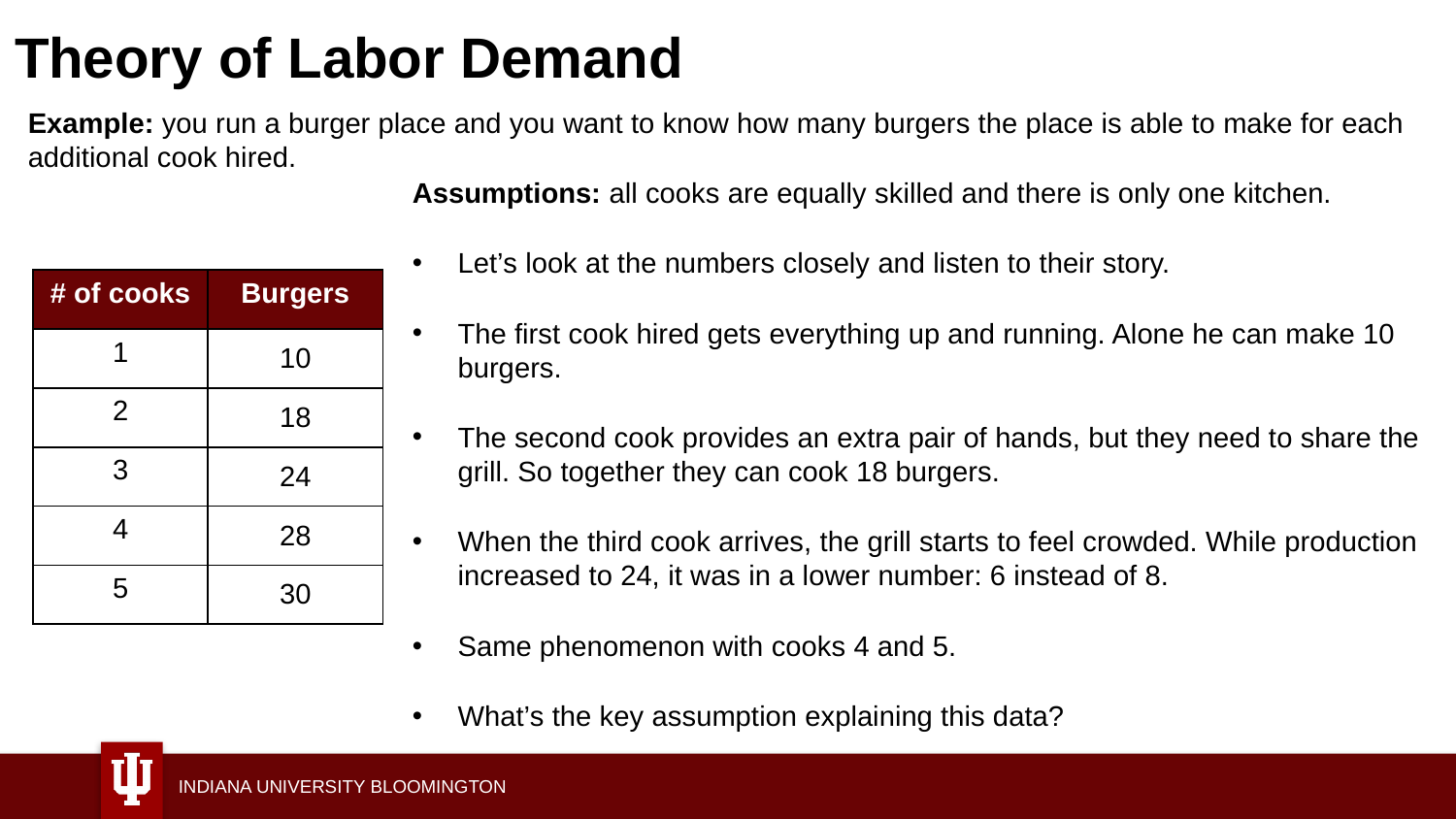

# Theory of Labor Demand
Example: you run a burger place and you want to know how many burgers the place is able to make for each additional cook hired.
Assumptions: all cooks are equally skilled and there is only one kitchen.
Let’s look at the numbers closely and listen to their story.
The first cook hired gets everything up and running. Alone he can make 10 burgers.
The second cook provides an extra pair of hands, but they need to share the grill. So together they can cook 18 burgers.
When the third cook arrives, the grill starts to feel crowded. While production increased to 24, it was in a lower number: 6 instead of 8.
Same phenomenon with cooks 4 and 5.
What’s the key assumption explaining this data?
| # of cooks | Burgers |
| --- | --- |
| 1 | 10 |
| 2 | 18 |
| 3 | 24 |
| 4 | 28 |
| 5 | 30 |